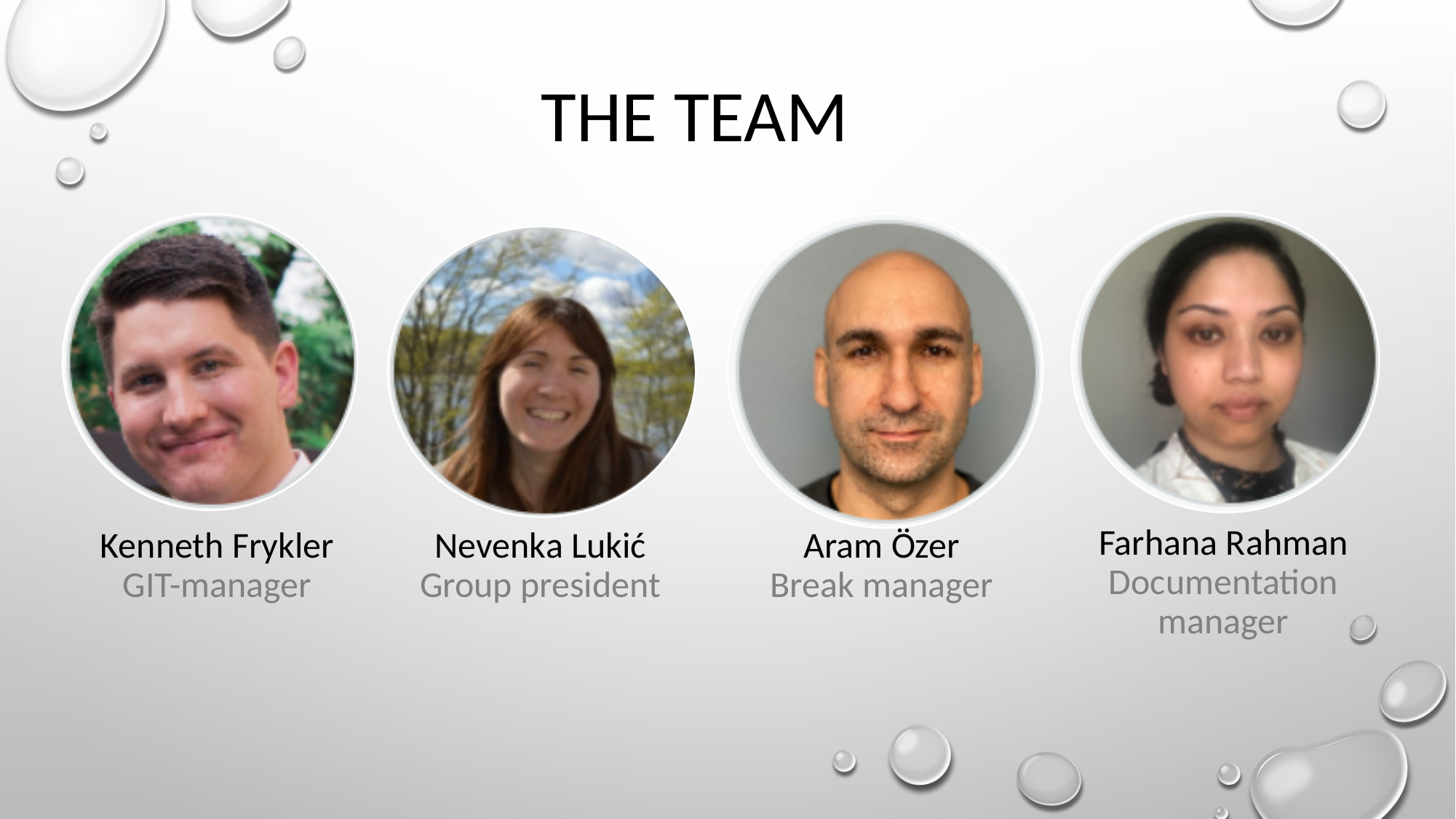

# THE TEAM
Aram Özer
Break manager
Farhana Rahman
Documentation manager
Kenneth Frykler
GIT-manager
Nevenka Lukić
Group president